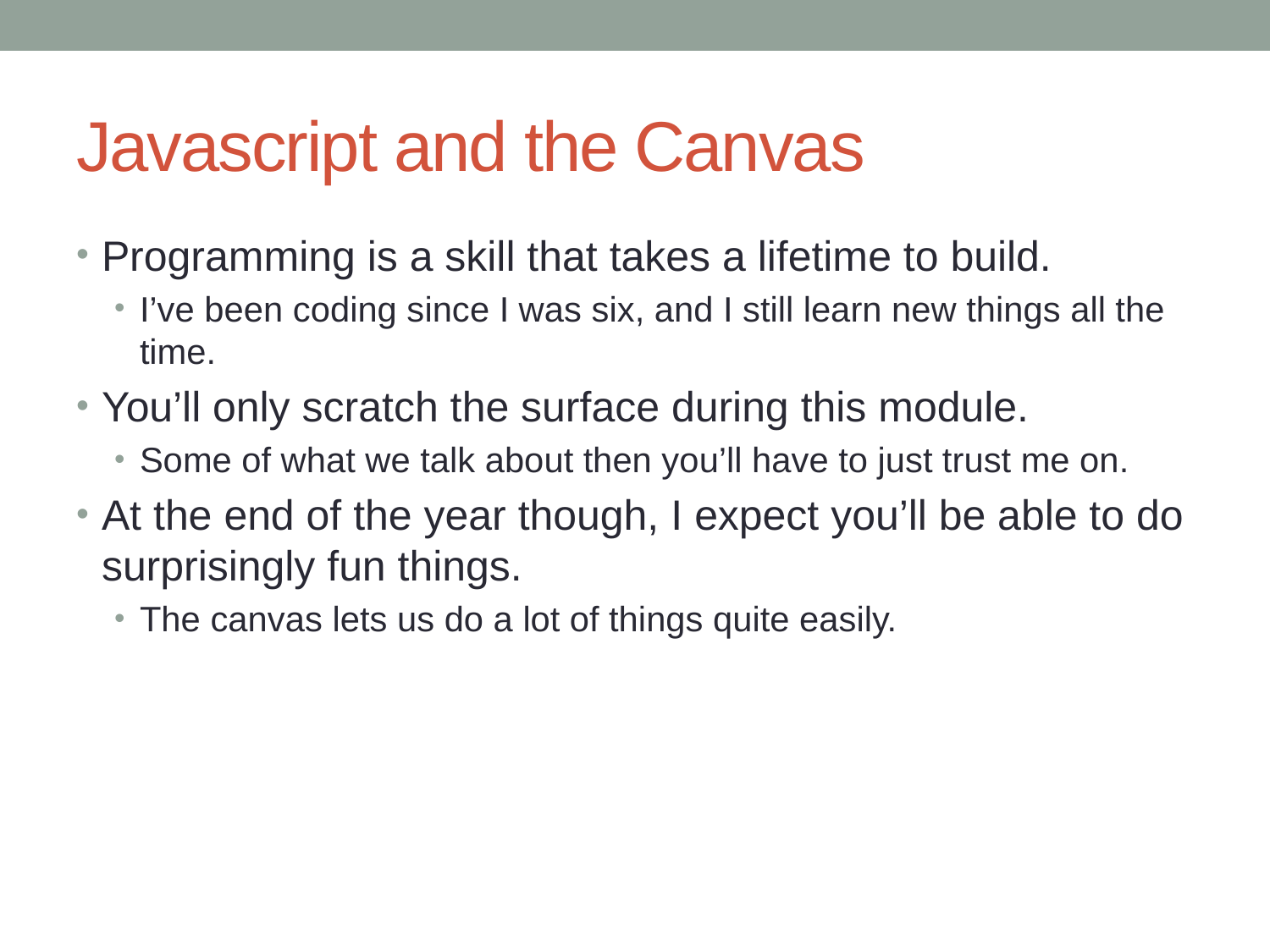

# Javascript and the Canvas
Programming is a skill that takes a lifetime to build.
I’ve been coding since I was six, and I still learn new things all the time.
You’ll only scratch the surface during this module.
Some of what we talk about then you’ll have to just trust me on.
At the end of the year though, I expect you’ll be able to do surprisingly fun things.
The canvas lets us do a lot of things quite easily.